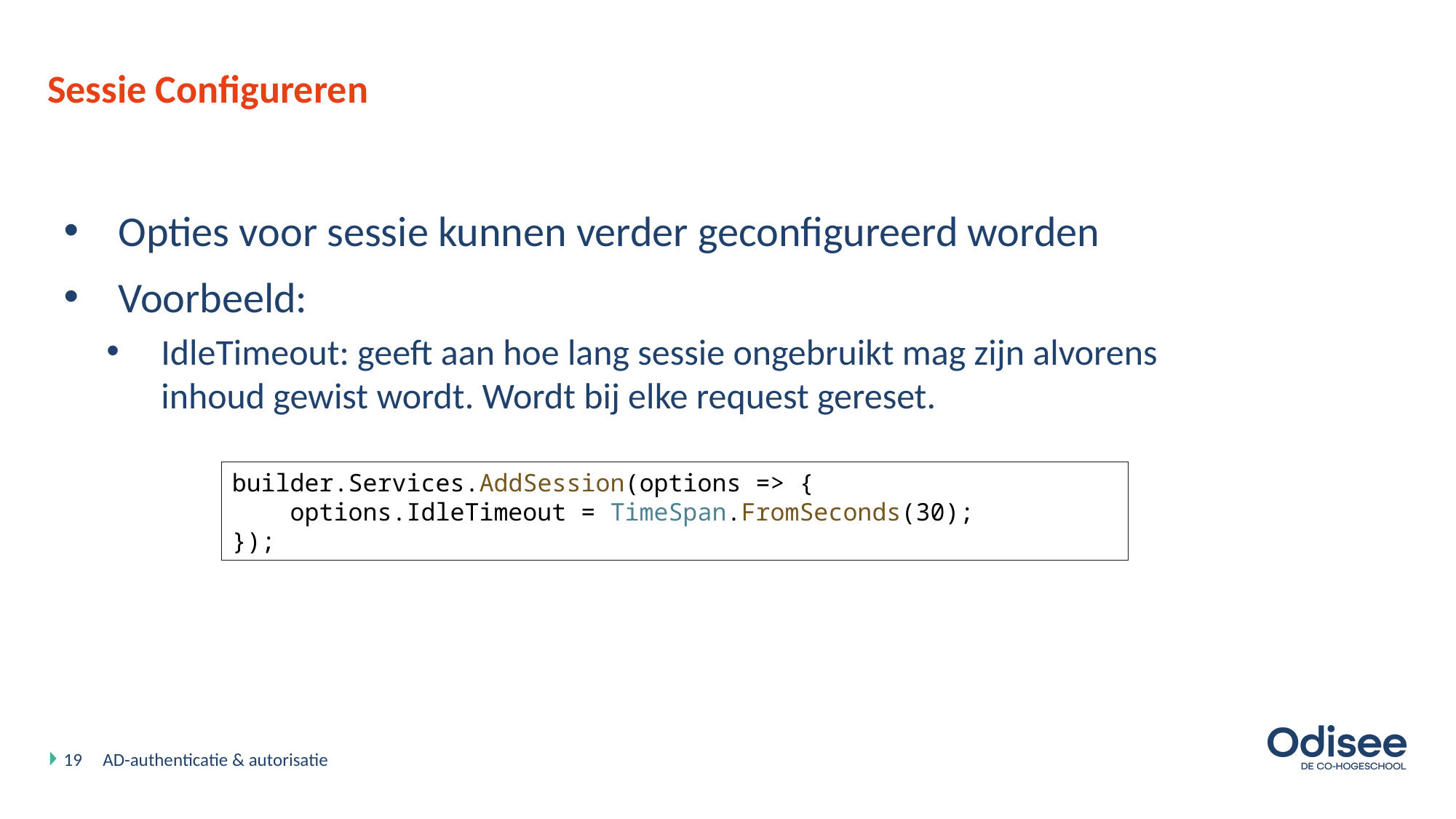

# Sessie Configureren
Opties voor sessie kunnen verder geconfigureerd worden
Voorbeeld:
IdleTimeout: geeft aan hoe lang sessie ongebruikt mag zijn alvorens inhoud gewist wordt. Wordt bij elke request gereset.
builder.Services.AddSession(options => {
    options.IdleTimeout = TimeSpan.FromSeconds(30);
});
19
AD-authenticatie & autorisatie